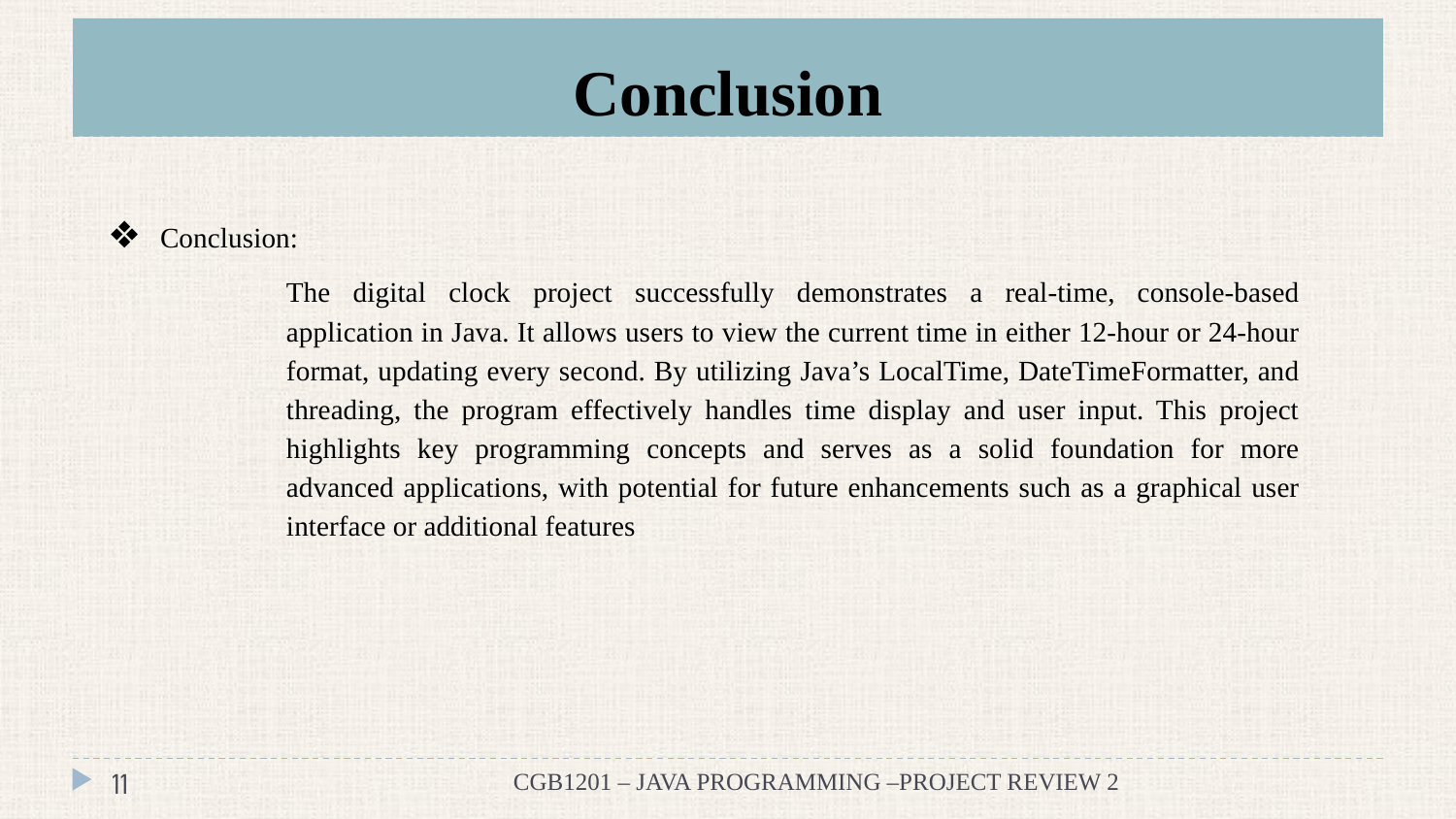

# Conclusion
Conclusion:
The digital clock project successfully demonstrates a real-time, console-based application in Java. It allows users to view the current time in either 12-hour or 24-hour format, updating every second. By utilizing Java’s LocalTime, DateTimeFormatter, and threading, the program effectively handles time display and user input. This project highlights key programming concepts and serves as a solid foundation for more advanced applications, with potential for future enhancements such as a graphical user interface or additional features
11
CGB1201 – JAVA PROGRAMMING –PROJECT REVIEW 2